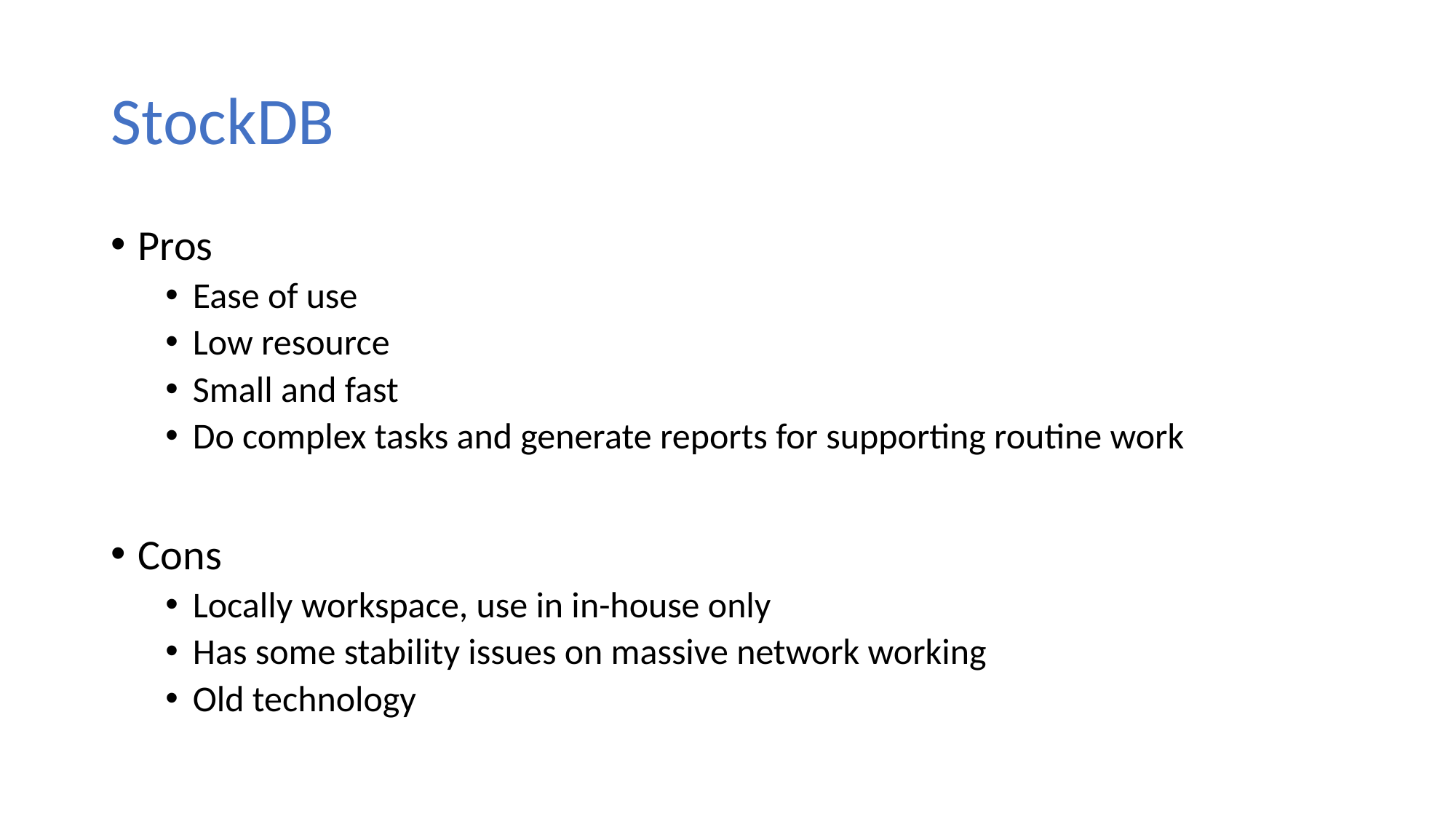

# StockDB
Pros
Ease of use
Low resource
Small and fast
Do complex tasks and generate reports for supporting routine work

Cons
Locally workspace, use in in-house only
Has some stability issues on massive network working
Old technology